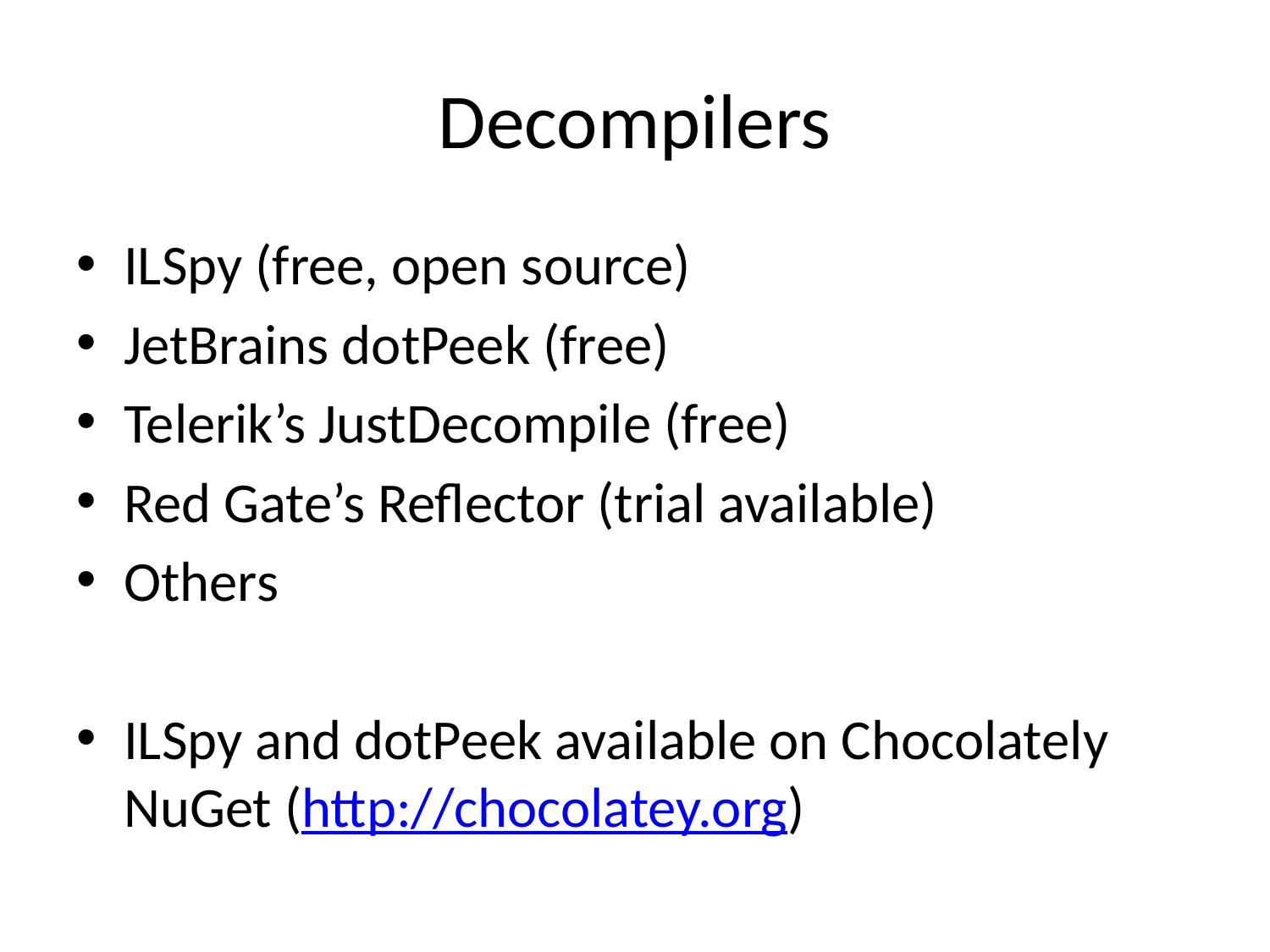

# Decompilers
ILSpy (free, open source)
JetBrains dotPeek (free)
Telerik’s JustDecompile (free)
Red Gate’s Reflector (trial available)
Others

ILSpy and dotPeek available on Chocolately NuGet (http://chocolatey.org)